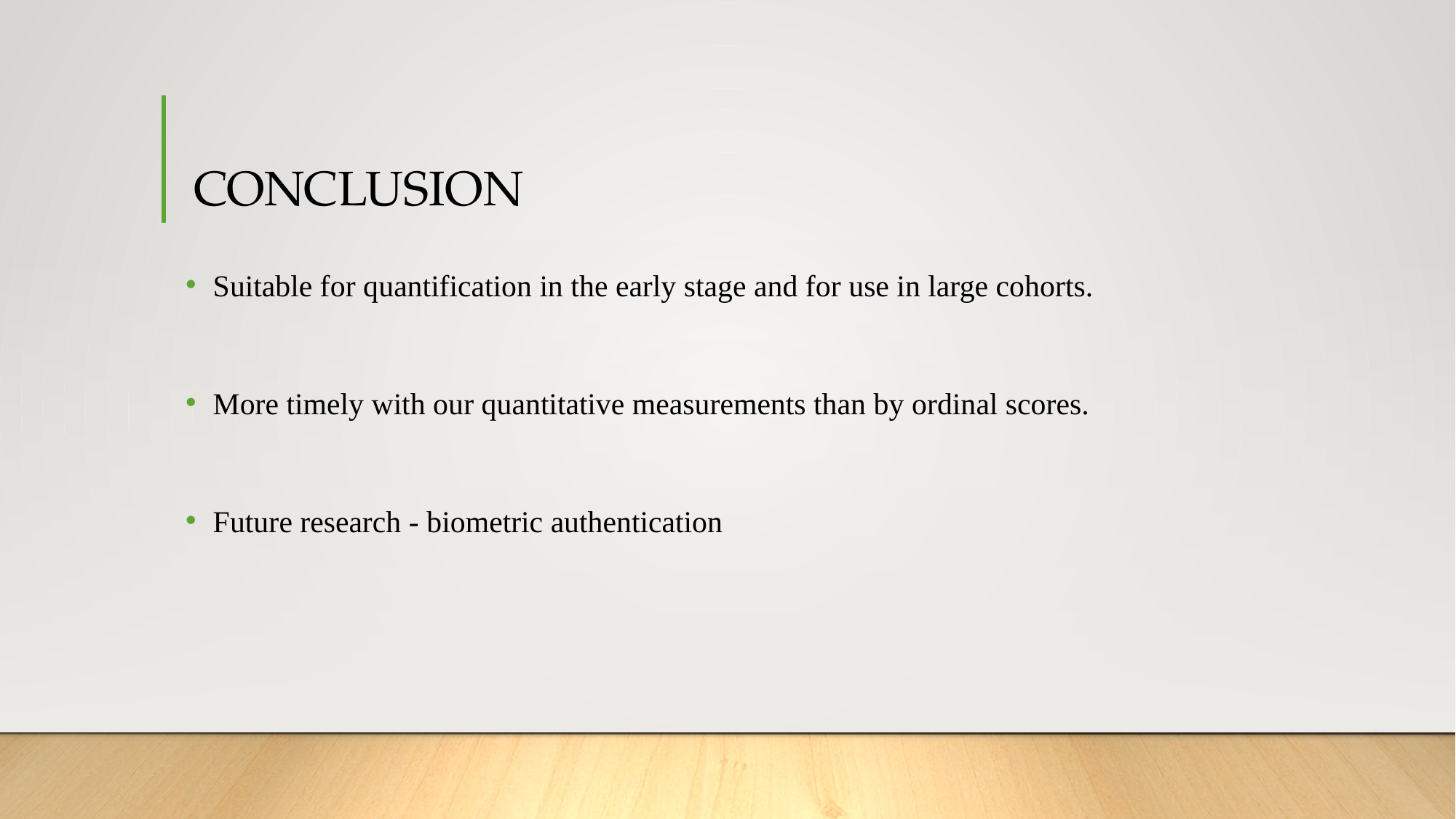

# CONCLUSION
Suitable for quantification in the early stage and for use in large cohorts.

More timely with our quantitative measurements than by ordinal scores.

Future research - biometric authentication